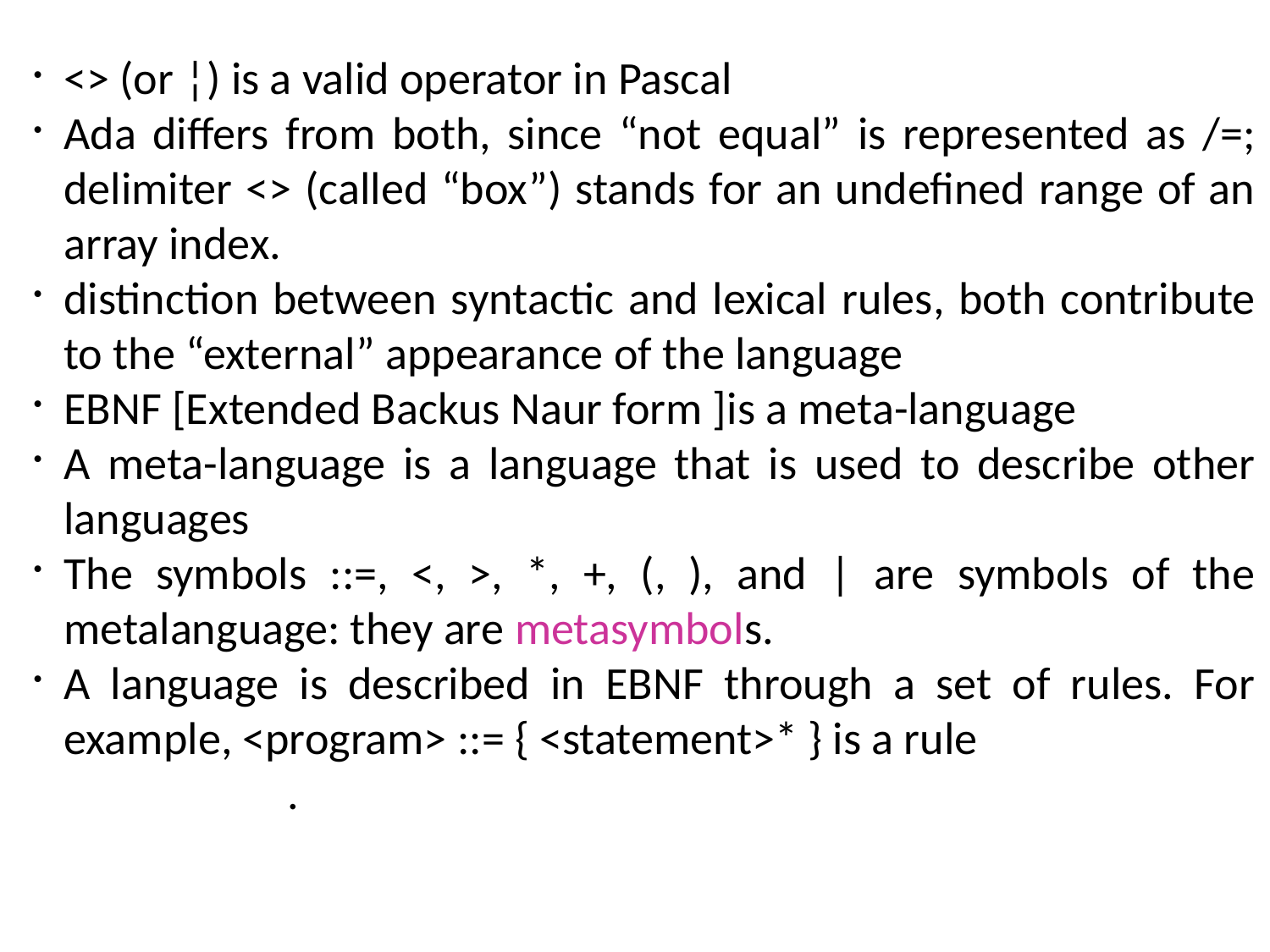

<> (or ¦) is a valid operator in Pascal
Ada differs from both, since “not equal” is represented as /=; delimiter <> (called “box”) stands for an undefined range of an array index.
distinction between syntactic and lexical rules, both contribute to the “external” appearance of the language
EBNF [Extended Backus Naur form ]is a meta-language
A meta-language is a language that is used to describe other languages
The symbols ::=, <, >, *, +, (, ), and | are symbols of the metalanguage: they are metasymbols.
A language is described in EBNF through a set of rules. For example, <program> ::= { <statement>* } is a rule
		.